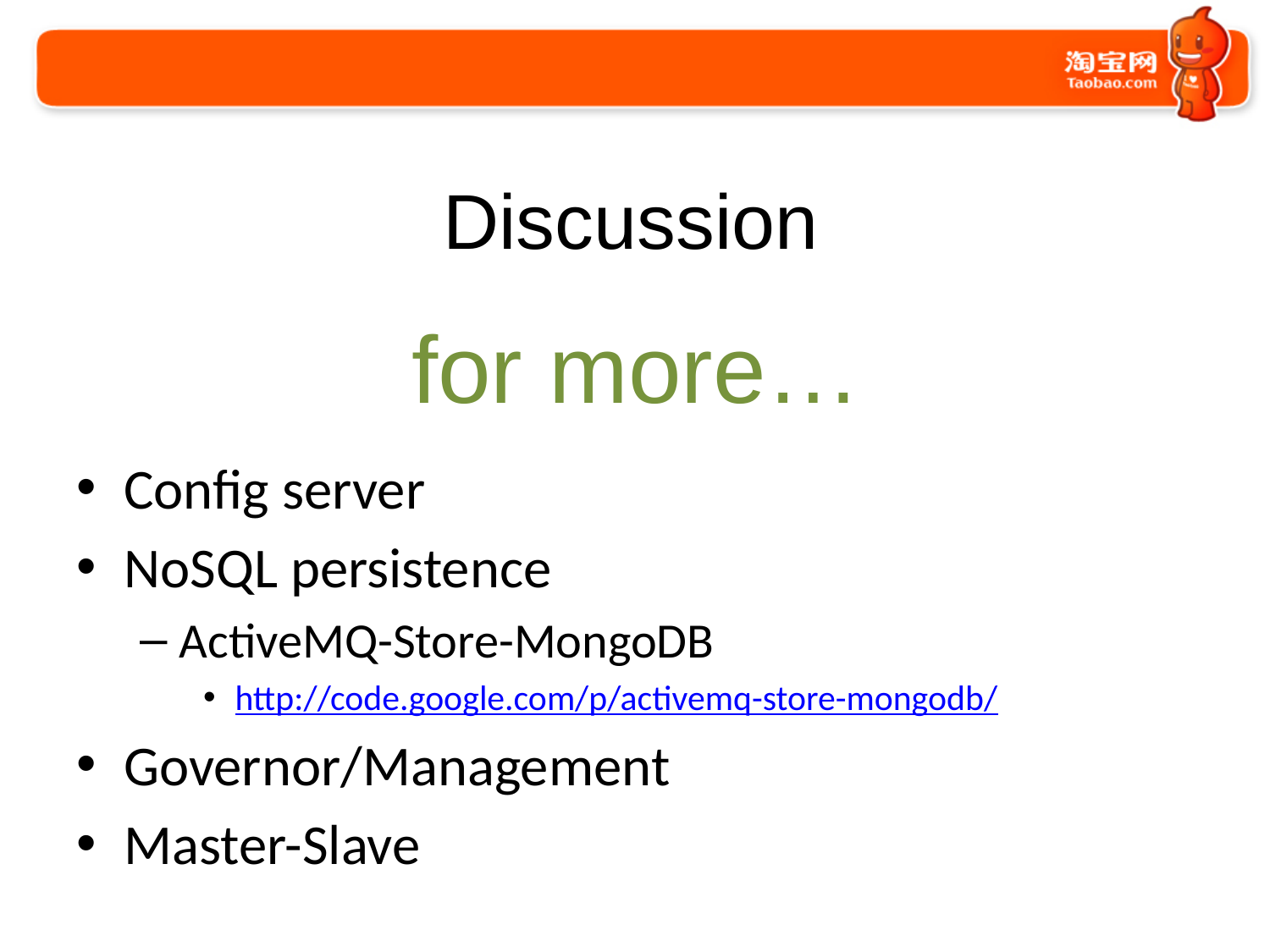

Discussion
# for more…
Config server
NoSQL persistence
ActiveMQ-Store-MongoDB
http://code.google.com/p/activemq-store-mongodb/
Governor/Management
Master-Slave